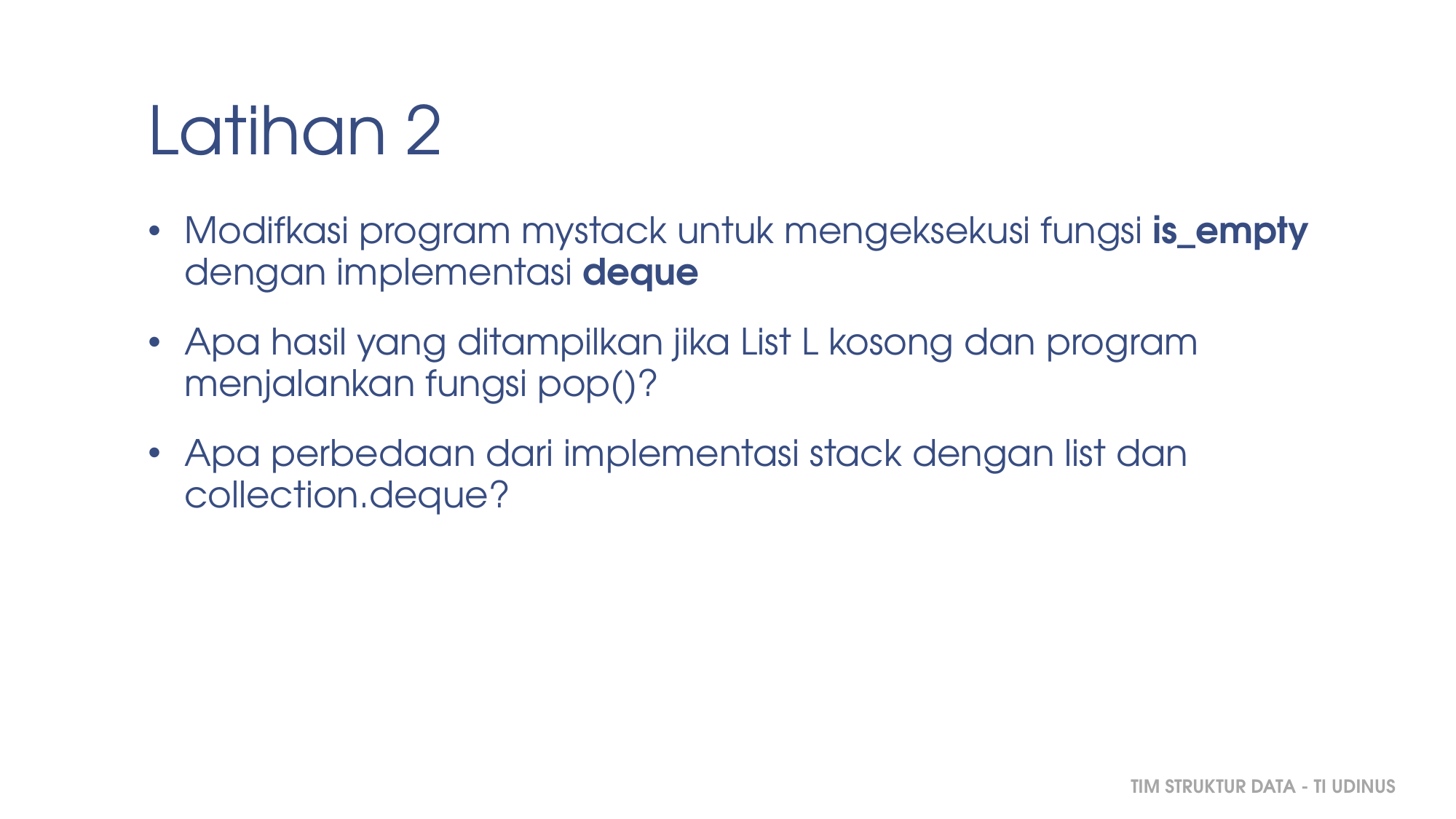

# Latihan 2
Modifkasi program mystack untuk mengeksekusi fungsi is_empty dengan implementasi deque
Apa hasil yang ditampilkan jika List L kosong dan program menjalankan fungsi pop()?
Apa perbedaan dari implementasi stack dengan list dan collection.deque?